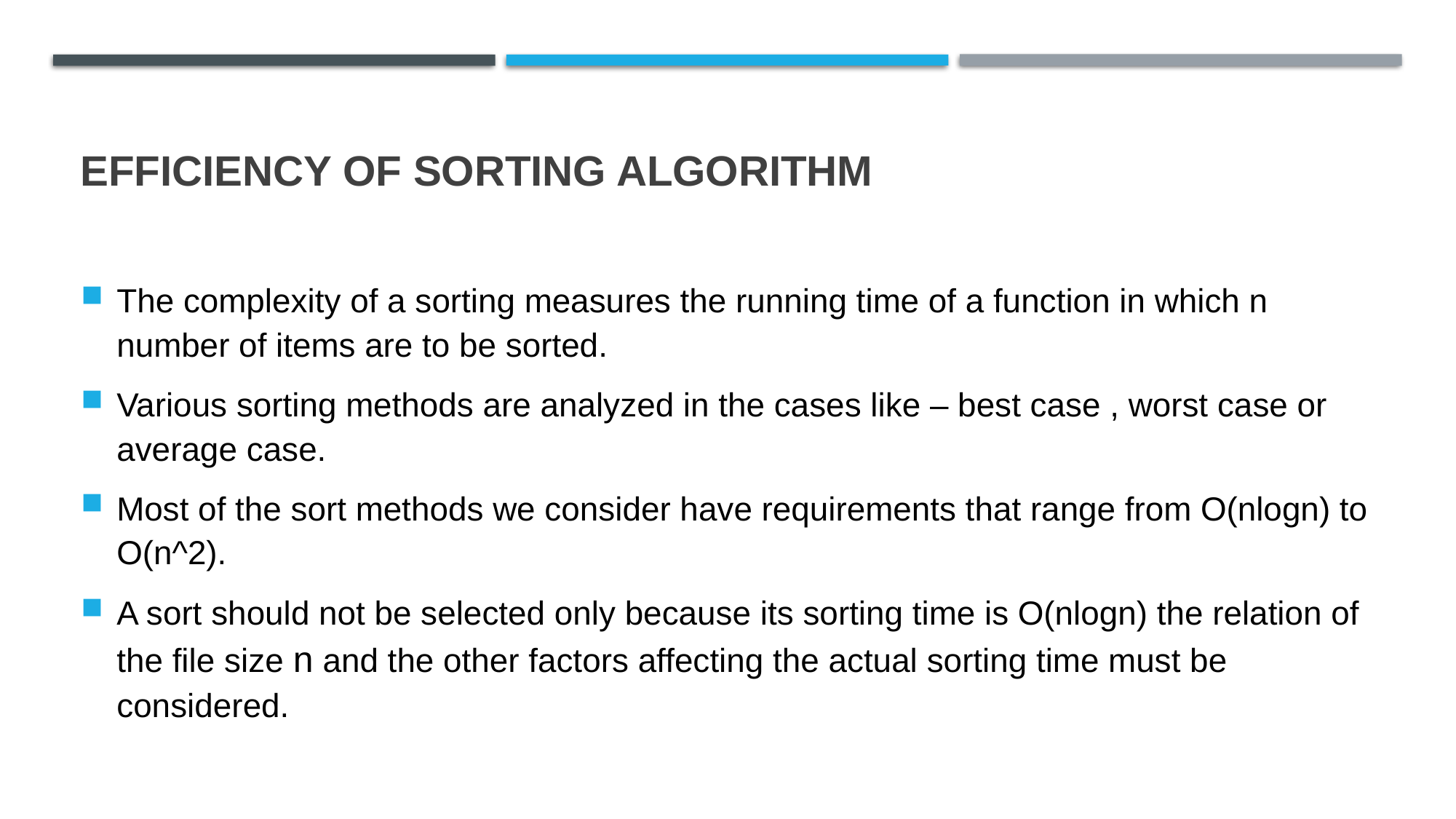

# Efficiency of sorting algorithm
The complexity of a sorting measures the running time of a function in which n number of items are to be sorted.
Various sorting methods are analyzed in the cases like – best case , worst case or average case.
Most of the sort methods we consider have requirements that range from O(nlogn) to O(n^2).
A sort should not be selected only because its sorting time is O(nlogn) the relation of the file size n and the other factors affecting the actual sorting time must be considered.